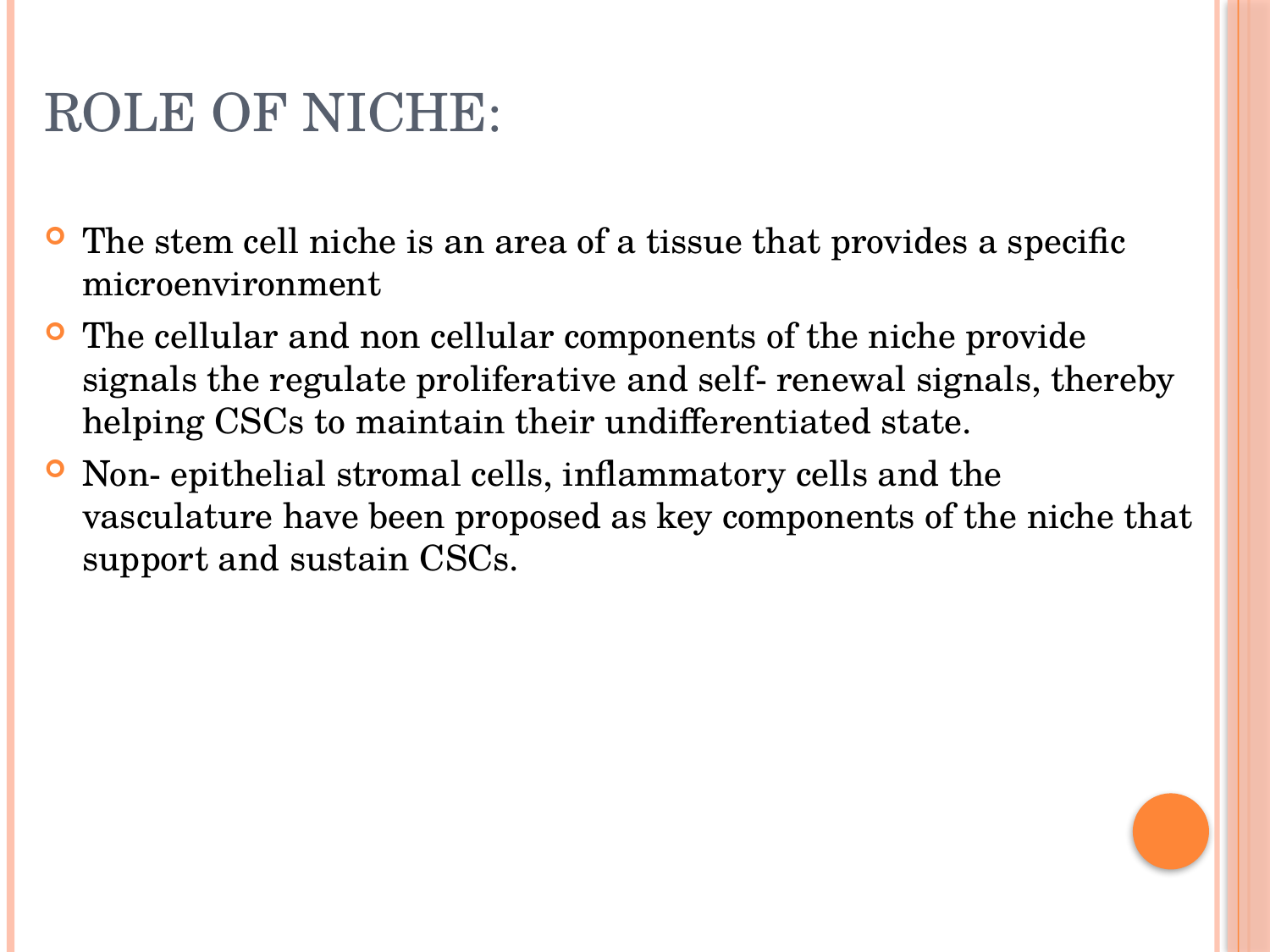

# Role of Niche:

The stem cell niche is an area of a tissue that provides a specific microenvironment
The cellular and non cellular components of the niche provide signals the regulate proliferative and self- renewal signals, thereby helping CSCs to maintain their undifferentiated state.
Non- epithelial stromal cells, inflammatory cells and the vasculature have been proposed as key components of the niche that support and sustain CSCs.